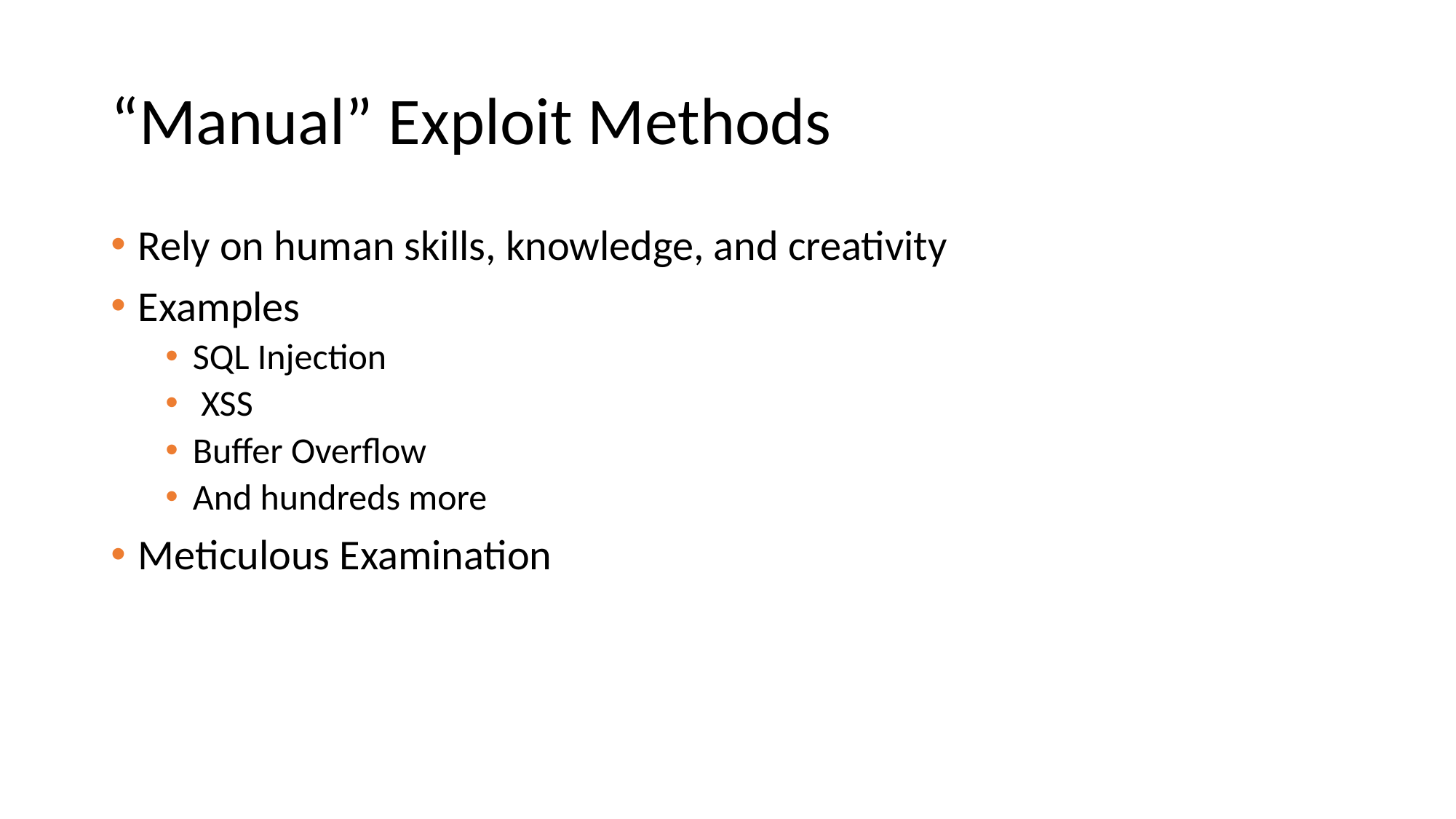

# “Manual” Exploit Methods
Rely on human skills, knowledge, and creativity
Examples
SQL Injection
 XSS
Buffer Overflow
And hundreds more
Meticulous Examination